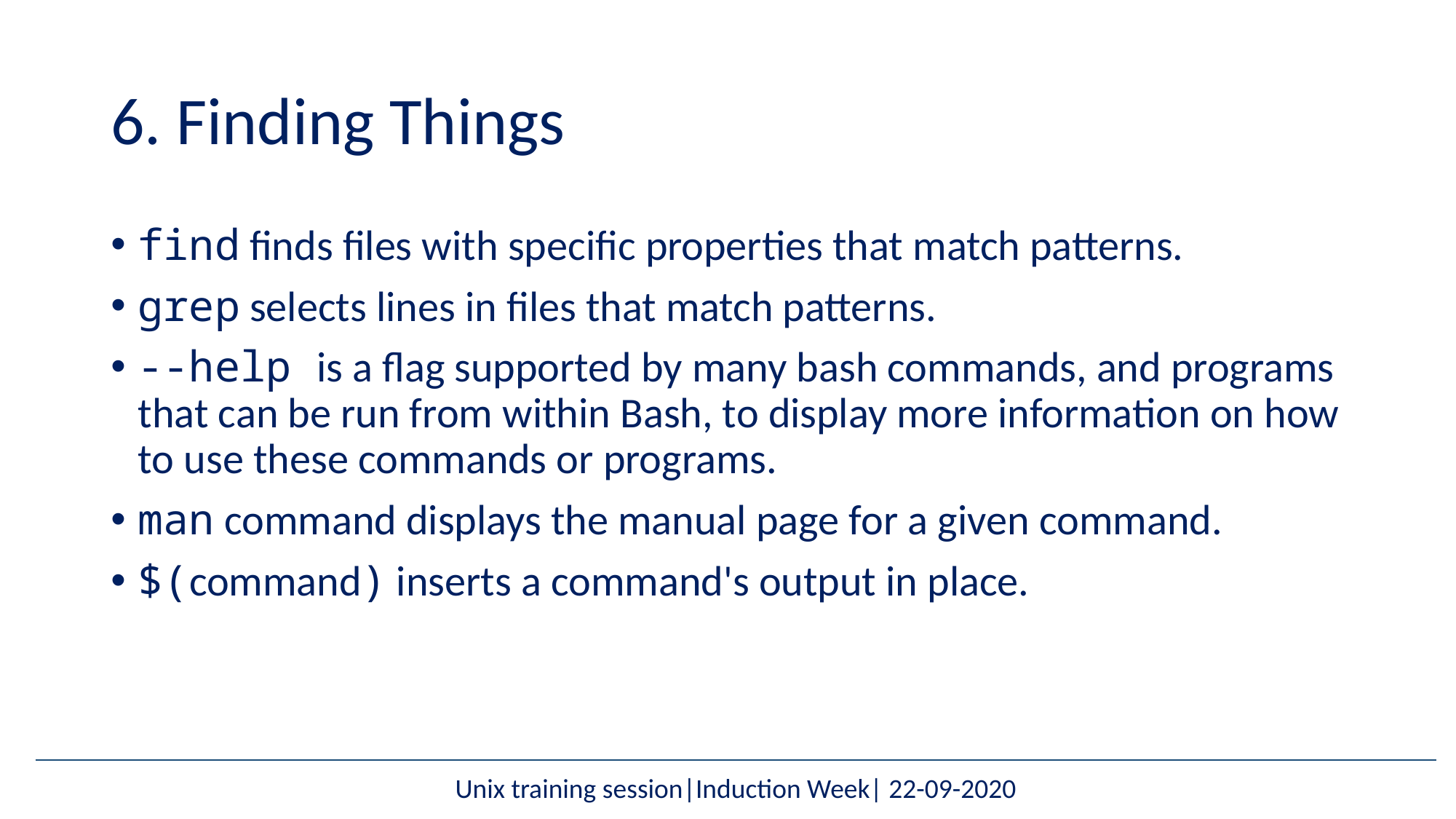

# 6. Finding Things
find finds files with specific properties that match patterns.
grep selects lines in files that match patterns.
--help is a flag supported by many bash commands, and programs that can be run from within Bash, to display more information on how to use these commands or programs.
man command displays the manual page for a given command.
$(command) inserts a command's output in place.
Unix training session|Induction Week| 22-09-2020